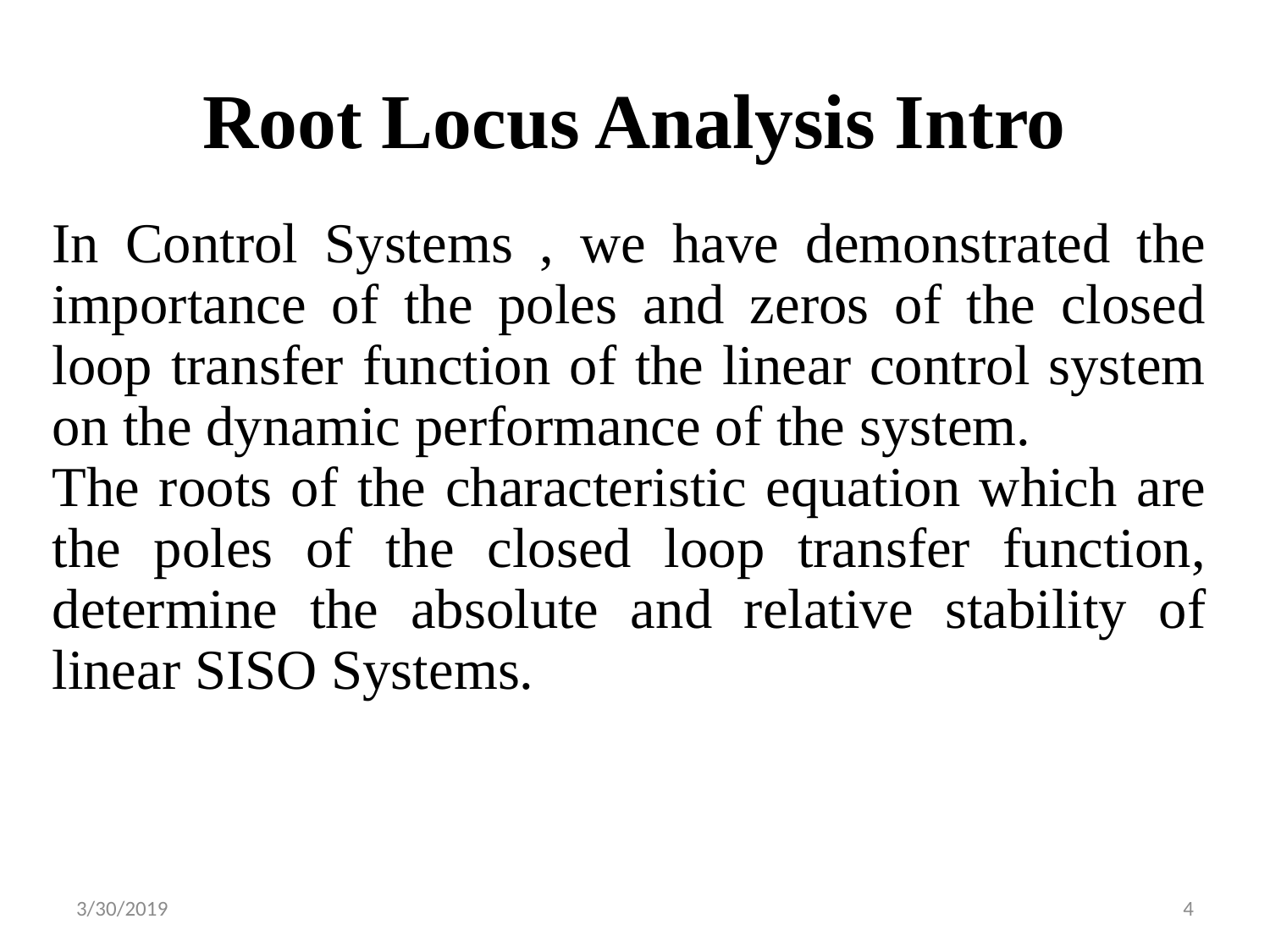

# Root Locus Analysis Intro
In Control Systems , we have demonstrated the importance of the poles and zeros of the closed loop transfer function of the linear control system on the dynamic performance of the system.
The roots of the characteristic equation which are the poles of the closed loop transfer function, determine the absolute and relative stability of linear SISO Systems.
3/30/2019
4